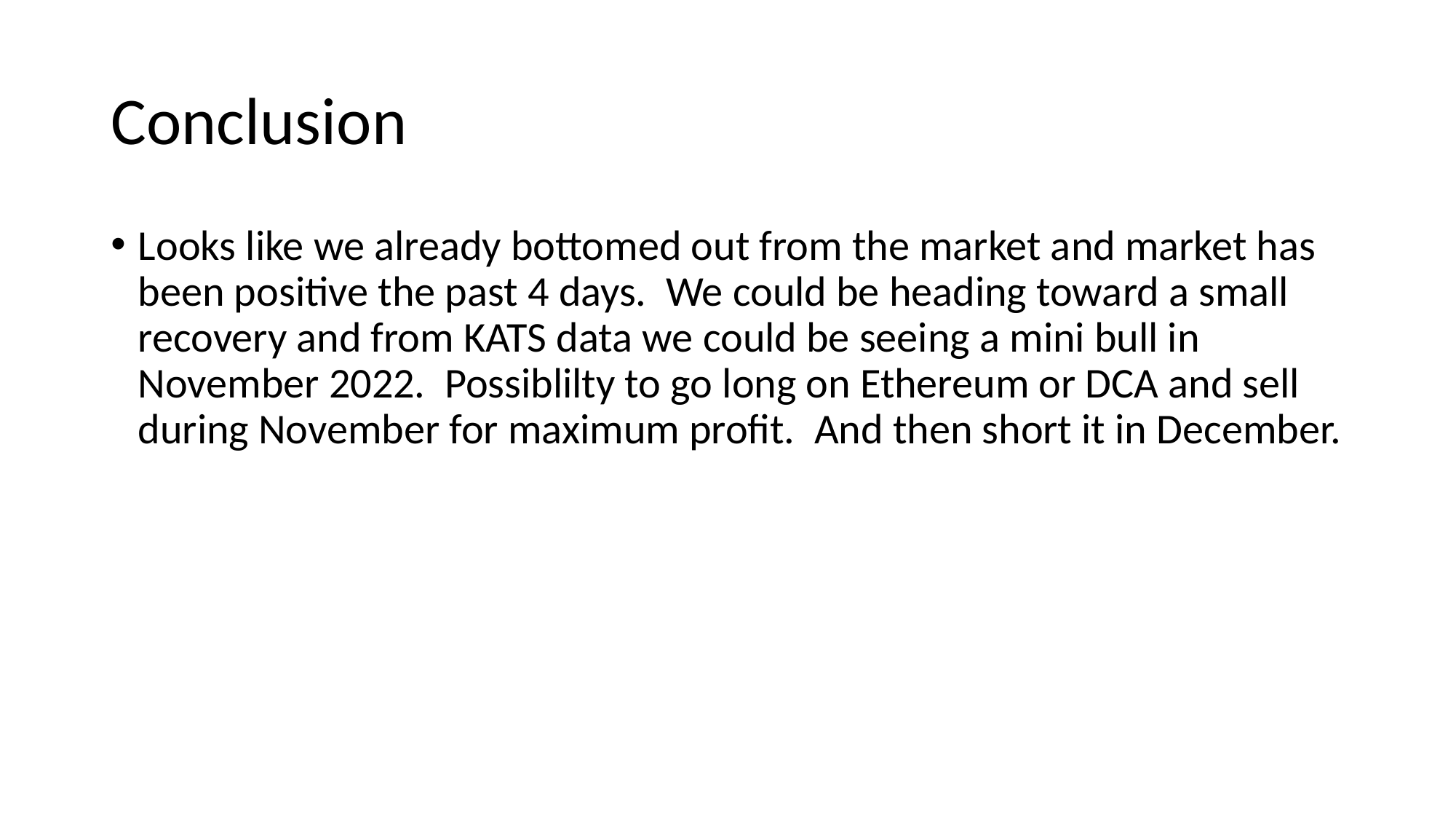

# Conclusion
Looks like we already bottomed out from the market and market has been positive the past 4 days.  We could be heading toward a small recovery and from KATS data we could be seeing a mini bull in November 2022.  Possiblilty to go long on Ethereum or DCA and sell during November for maximum profit.  And then short it in December.